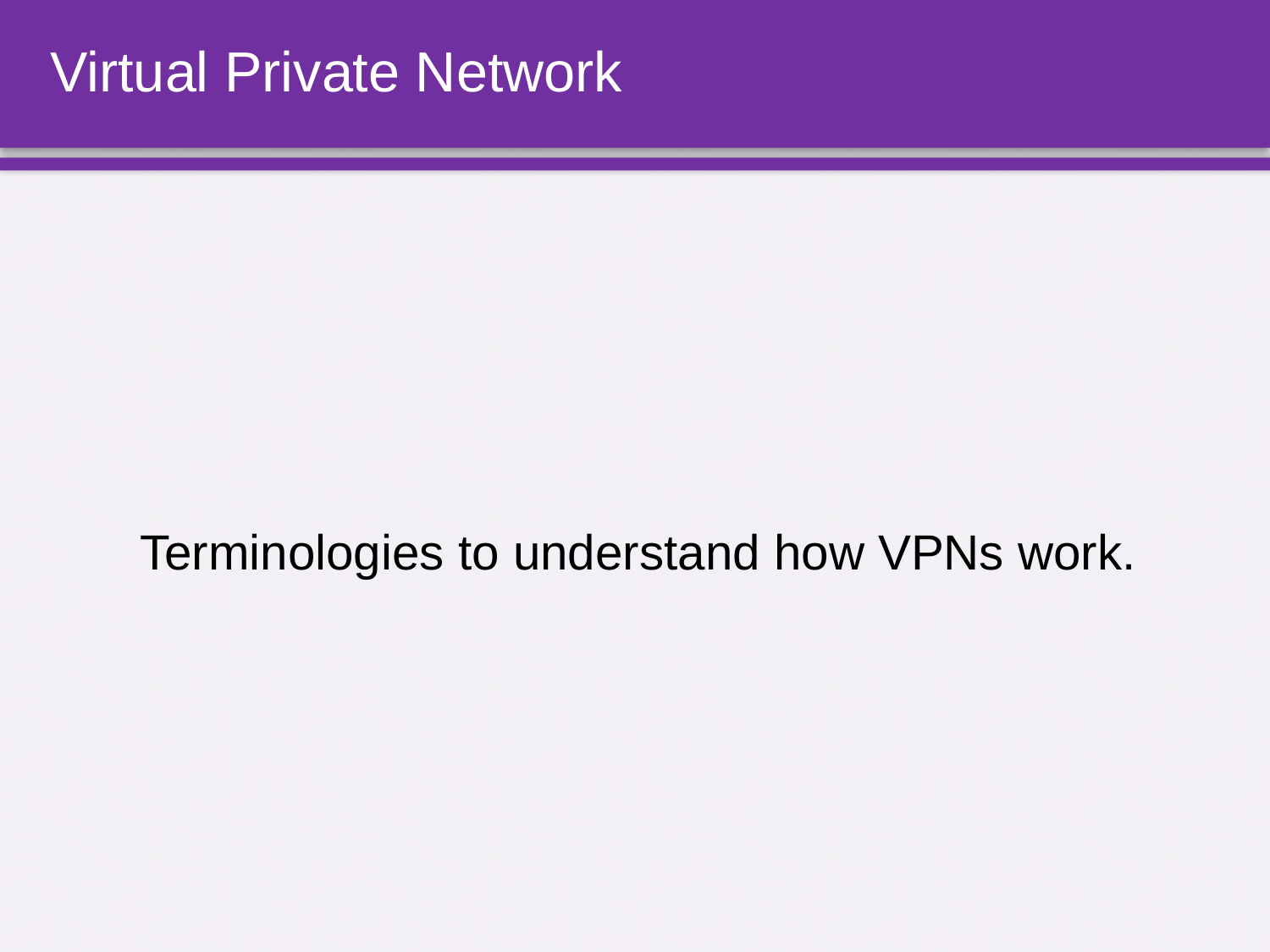

# Virtual Private Network
Terminologies to understand how VPNs work.